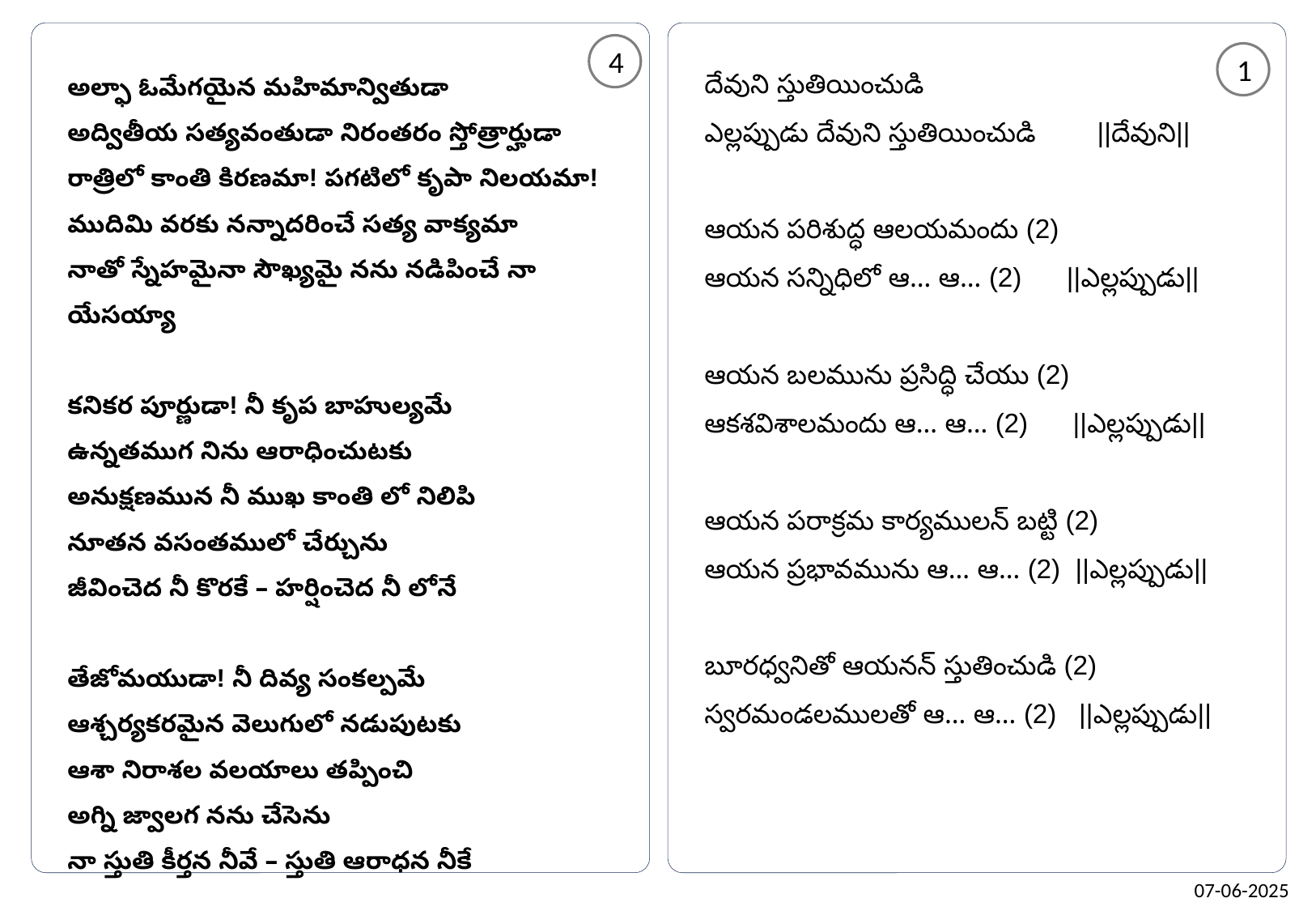

4
1
దేవుని స్తుతియించుడి
ఎల్లప్పుడు దేవుని స్తుతియించుడి        ||దేవుని||

ఆయన పరిశుద్ధ ఆలయమందు (2)
ఆయన సన్నిధిలో ఆ… ఆ… (2)      ||ఎల్లప్పుడు||

ఆయన బలమును ప్రసిద్ధి చేయు (2)
ఆకశవిశాలమందు ఆ… ఆ… (2)      ||ఎల్లప్పుడు||

ఆయన పరాక్రమ కార్యములన్ బట్టి (2)
ఆయన ప్రభావమును ఆ… ఆ… (2)  ||ఎల్లప్పుడు||

బూరధ్వనితో ఆయనన్ స్తుతించుడి (2)
స్వరమండలములతో ఆ… ఆ… (2)   ||ఎల్లప్పుడు||
అల్ఫా ఓమేగయైన మహిమాన్వితుడా
అద్వితీయ సత్యవంతుడా నిరంతరం స్తోత్రార్హుడా
రాత్రిలో కాంతి కిరణమా! పగటిలో కృపా నిలయమా!
ముదిమి వరకు నన్నాదరించే సత్య వాక్యమా
నాతో స్నేహమైనా సౌఖ్యమై నను నడిపించే నా యేసయ్యా

కనికర పూర్ణుడా! నీ కృప బాహుల్యమే
ఉన్నతముగ నిను ఆరాధించుటకు
అనుక్షణమున నీ ముఖ కాంతి లో నిలిపి
నూతన వసంతములో చేర్చును
జీవించెద నీ కొరకే – హర్షించెద నీ లోనే

తేజోమయుడా! నీ దివ్య సంకల్పమే
ఆశ్చర్యకరమైన వెలుగులో నడుపుటకు
ఆశా నిరాశల వలయాలు తప్పించి
అగ్ని జ్వాలగ నను చేసెను
నా స్తుతి కీర్తన నీవే – స్తుతి ఆరాధన నీకే